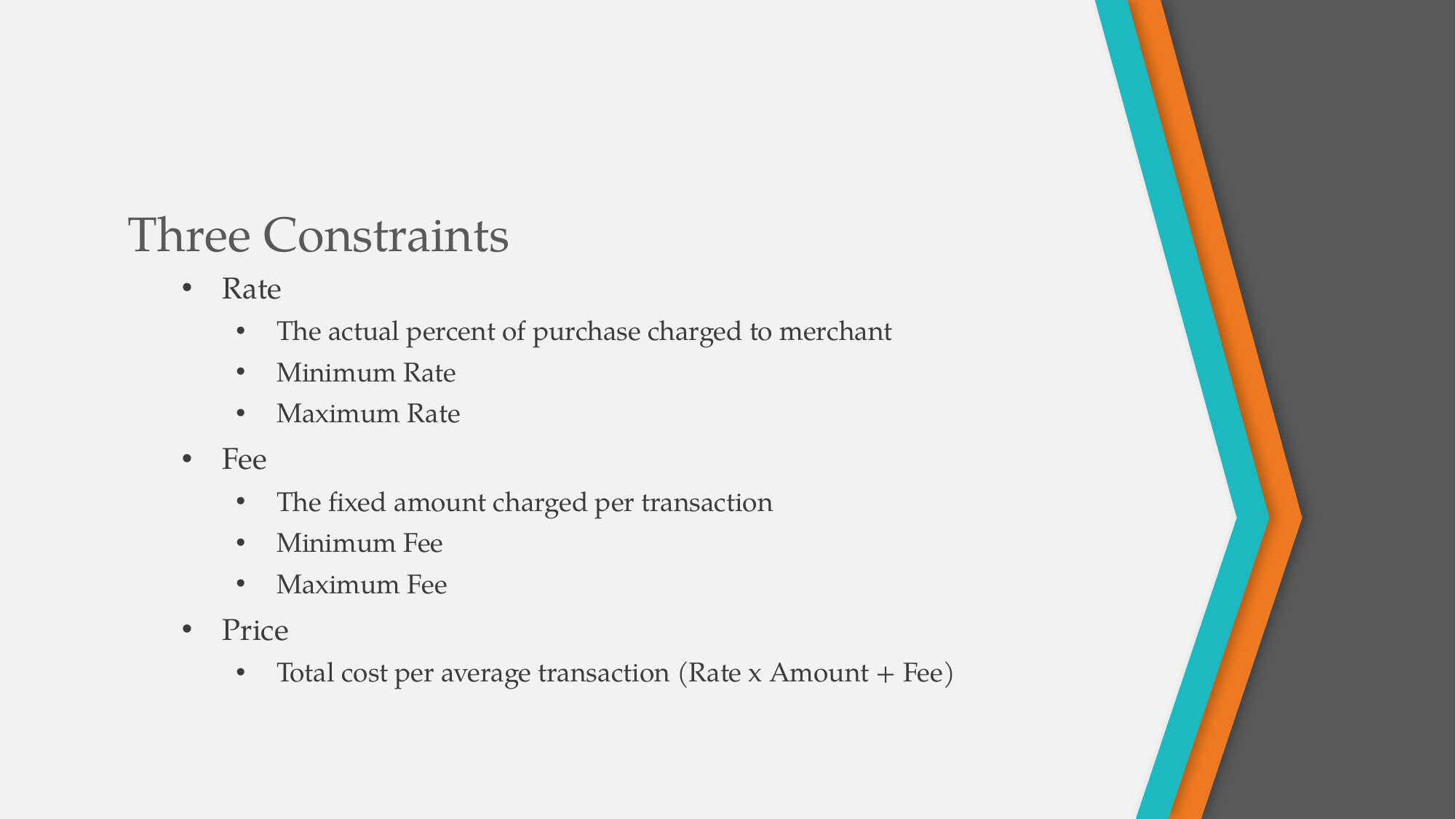

# Three Constraints
Rate
The actual percent of purchase charged to merchant
Minimum Rate
Maximum Rate
Fee
The fixed amount charged per transaction
Minimum Fee
Maximum Fee
Price
Total cost per average transaction (Rate x Amount + Fee)